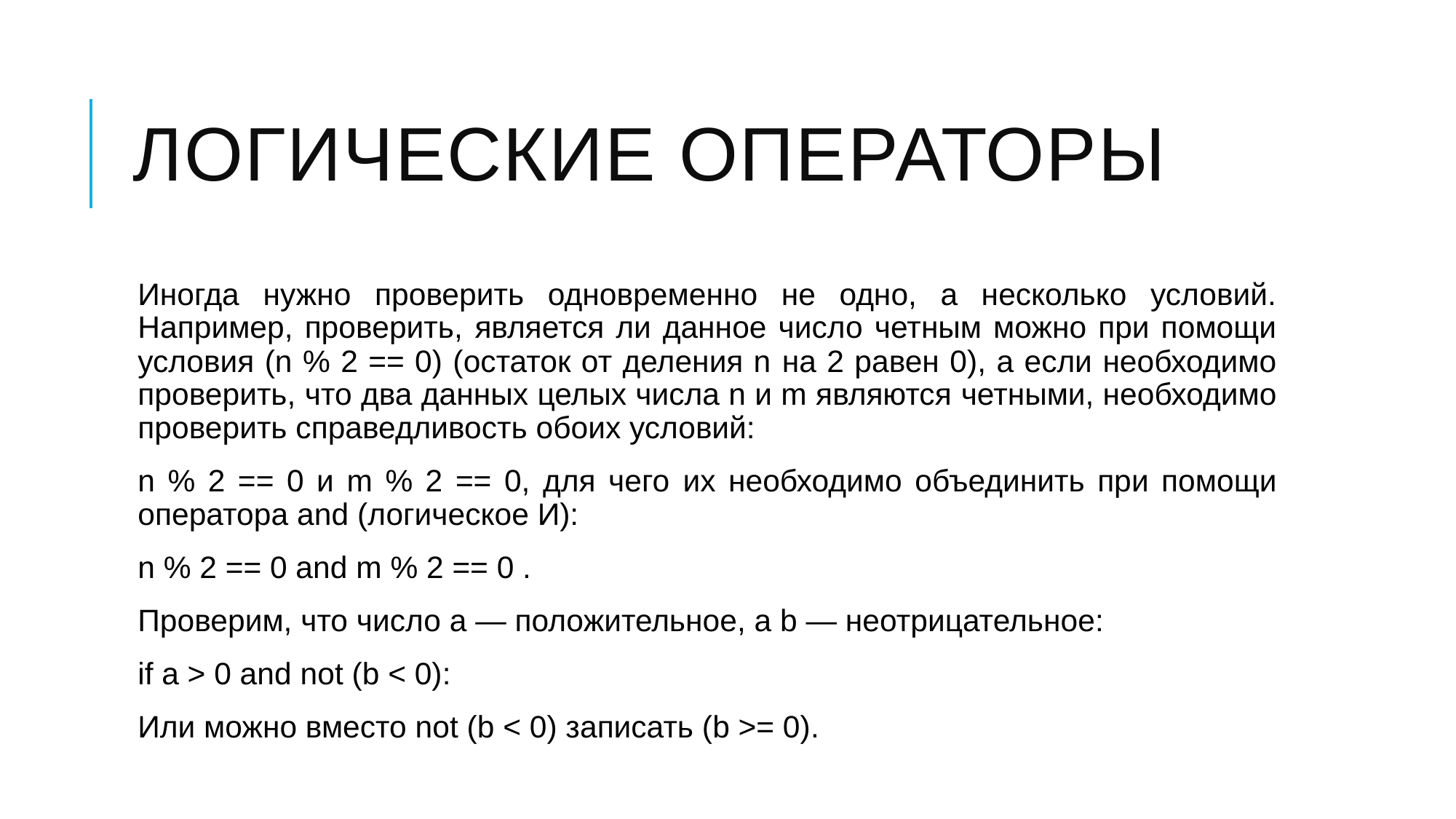

# ЛОГИЧЕСКИЕ ОПЕРАТОРЫ
Иногда нужно проверить одновременно не одно, а несколько условий. Например, проверить, является ли данное число четным можно при помощи условия (n % 2 == 0) (остаток от деления n на 2 равен 0), а если необходимо проверить, что два данных целых числа n и m являются четными, необходимо проверить справедливость обоих условий:
n % 2 == 0 и m % 2 == 0, для чего их необходимо объединить при помощи оператора and (логическое И):
n % 2 == 0 and m % 2 == 0 .
Проверим, что число a — положительное, а b — неотрицательное:
if a > 0 and not (b < 0):
Или можно вместо not (b < 0) записать (b >= 0).